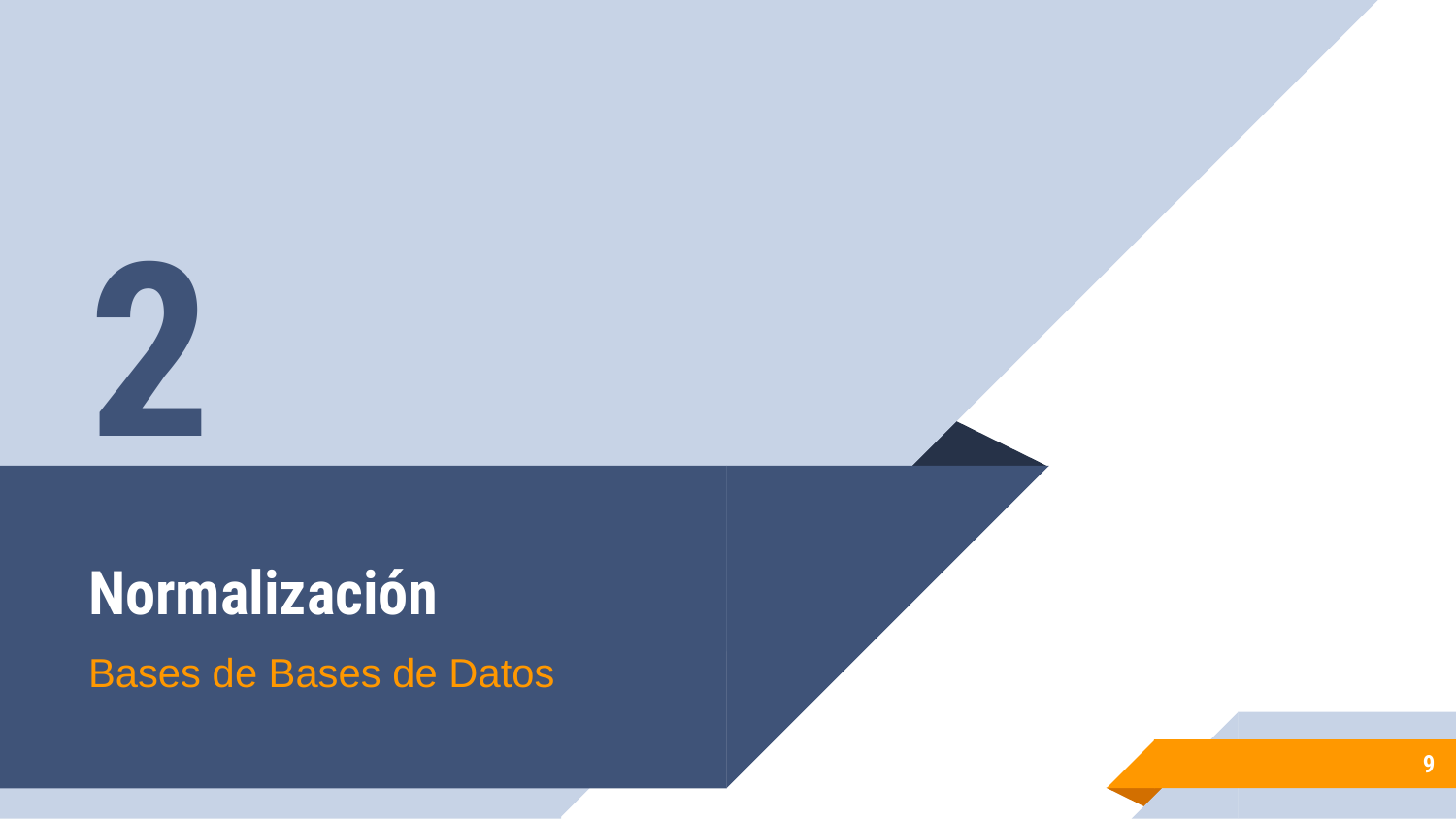

2
# Normalización
Bases de Bases de Datos
9